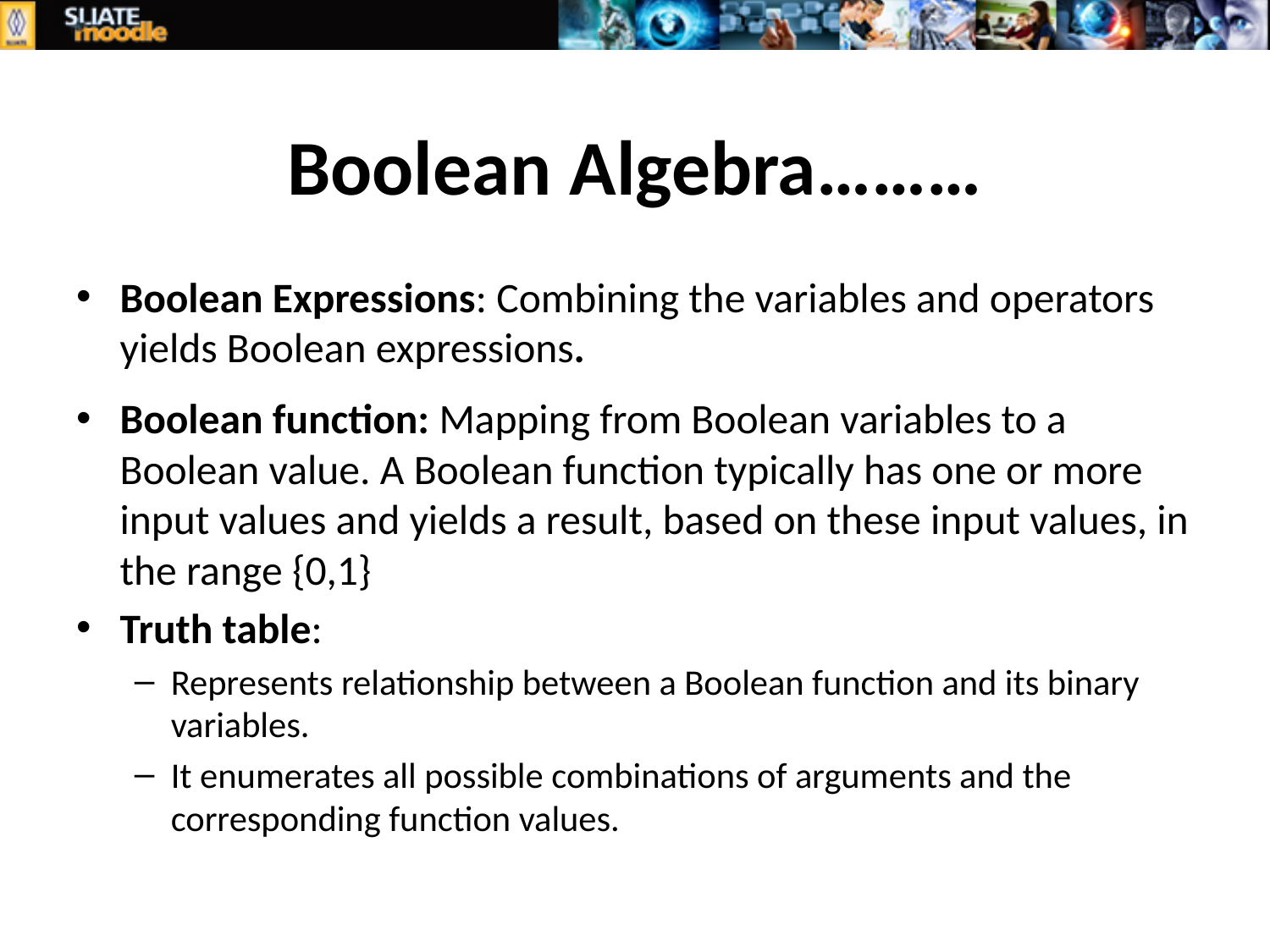

# Boolean Algebra………
Boolean Expressions: Combining the variables and operators yields Boolean expressions.
Boolean function: Mapping from Boolean variables to a Boolean value. A Boolean function typically has one or more input values and yields a result, based on these input values, in the range {0,1}
Truth table:
Represents relationship between a Boolean function and its binary variables.
It enumerates all possible combinations of arguments and the corresponding function values.